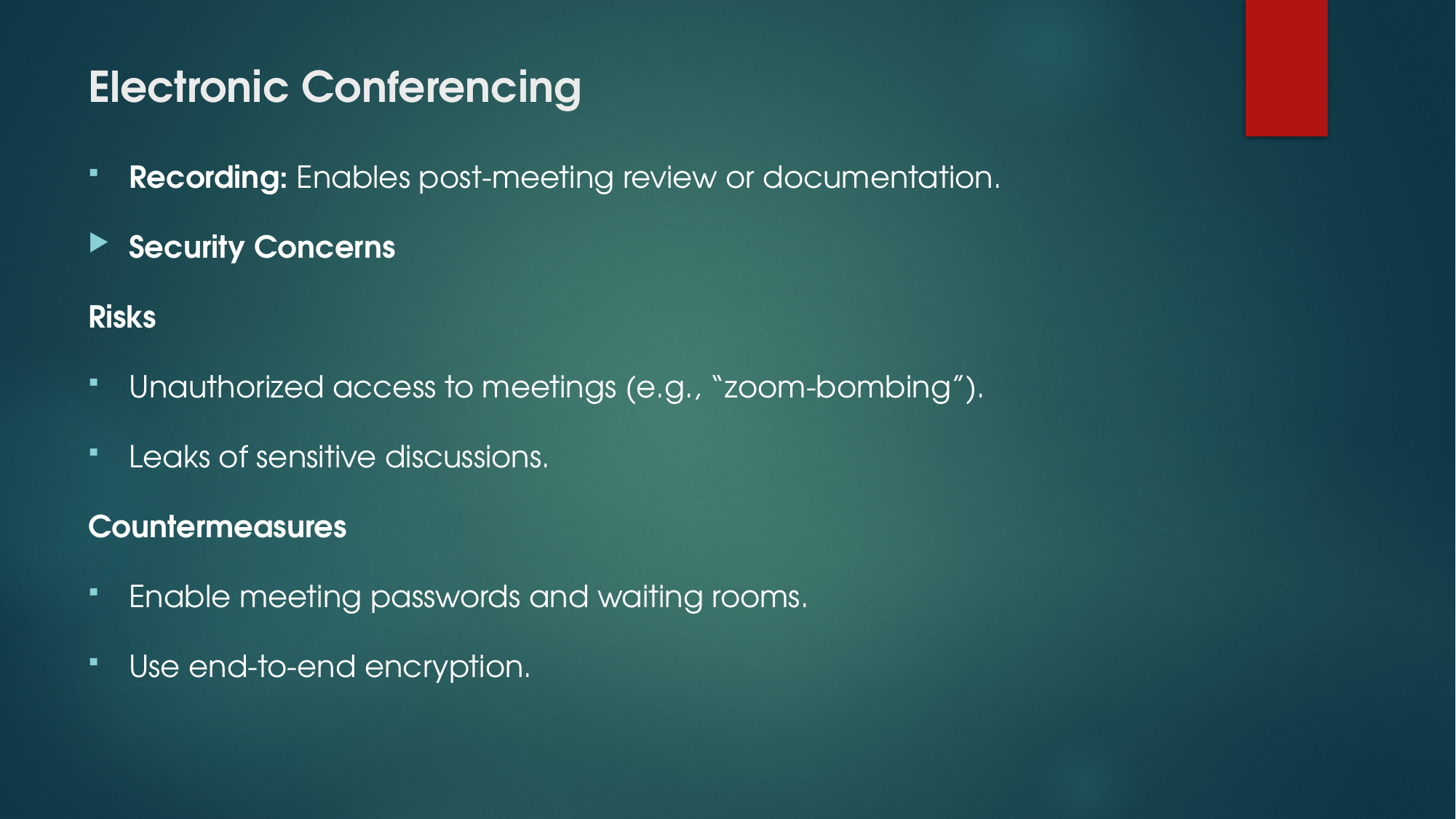

# Electronic Conferencing
Recording: Enables post-meeting review or documentation.
Security Concerns
Risks
Unauthorized access to meetings (e.g., “zoom-bombing”).
Leaks of sensitive discussions.
Countermeasures
Enable meeting passwords and waiting rooms.
Use end-to-end encryption.